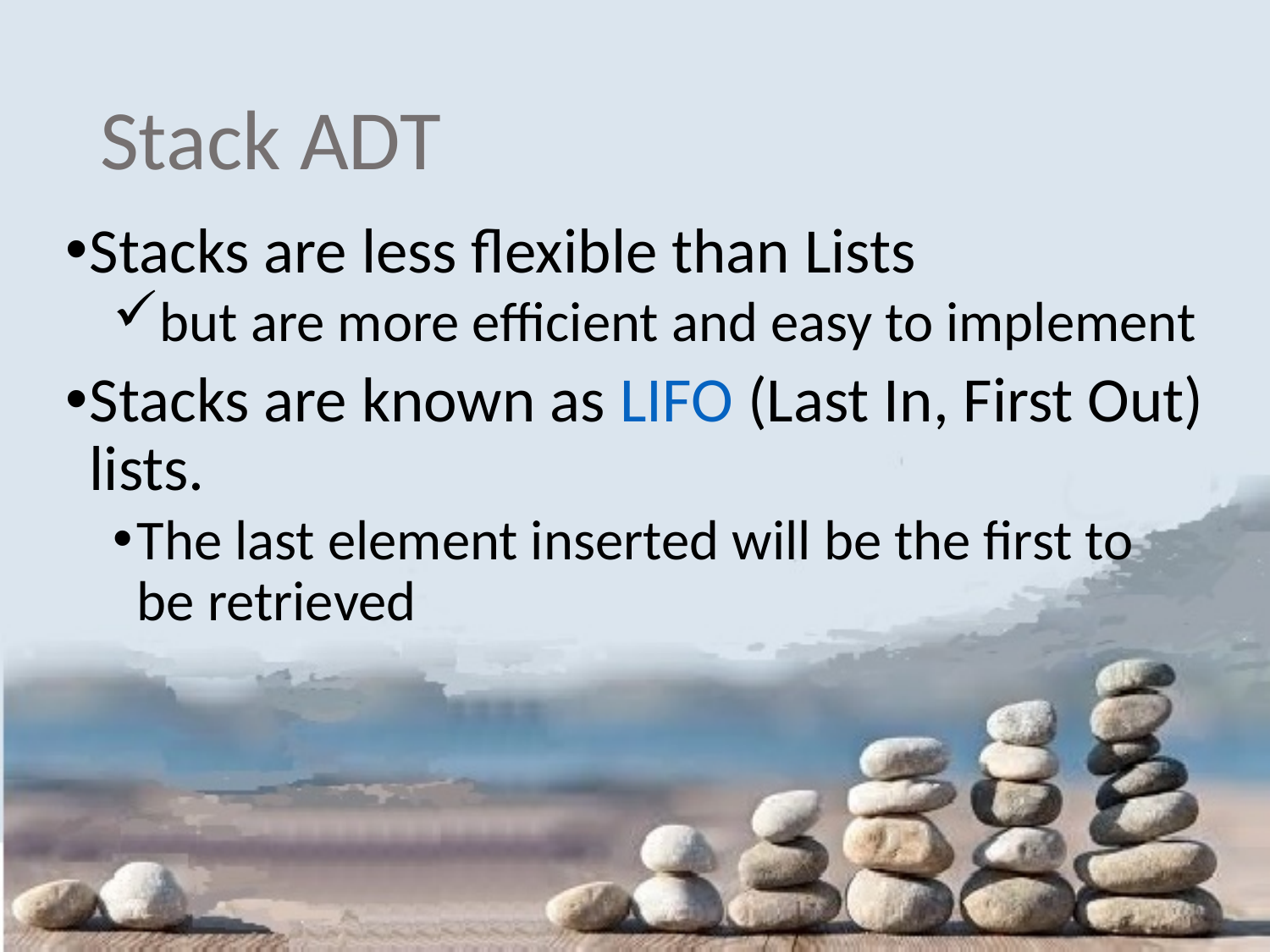

# Stack ADT
Stacks are less flexible than Lists
but are more efficient and easy to implement
Stacks are known as LIFO (Last In, First Out) lists.
The last element inserted will be the first to be retrieved